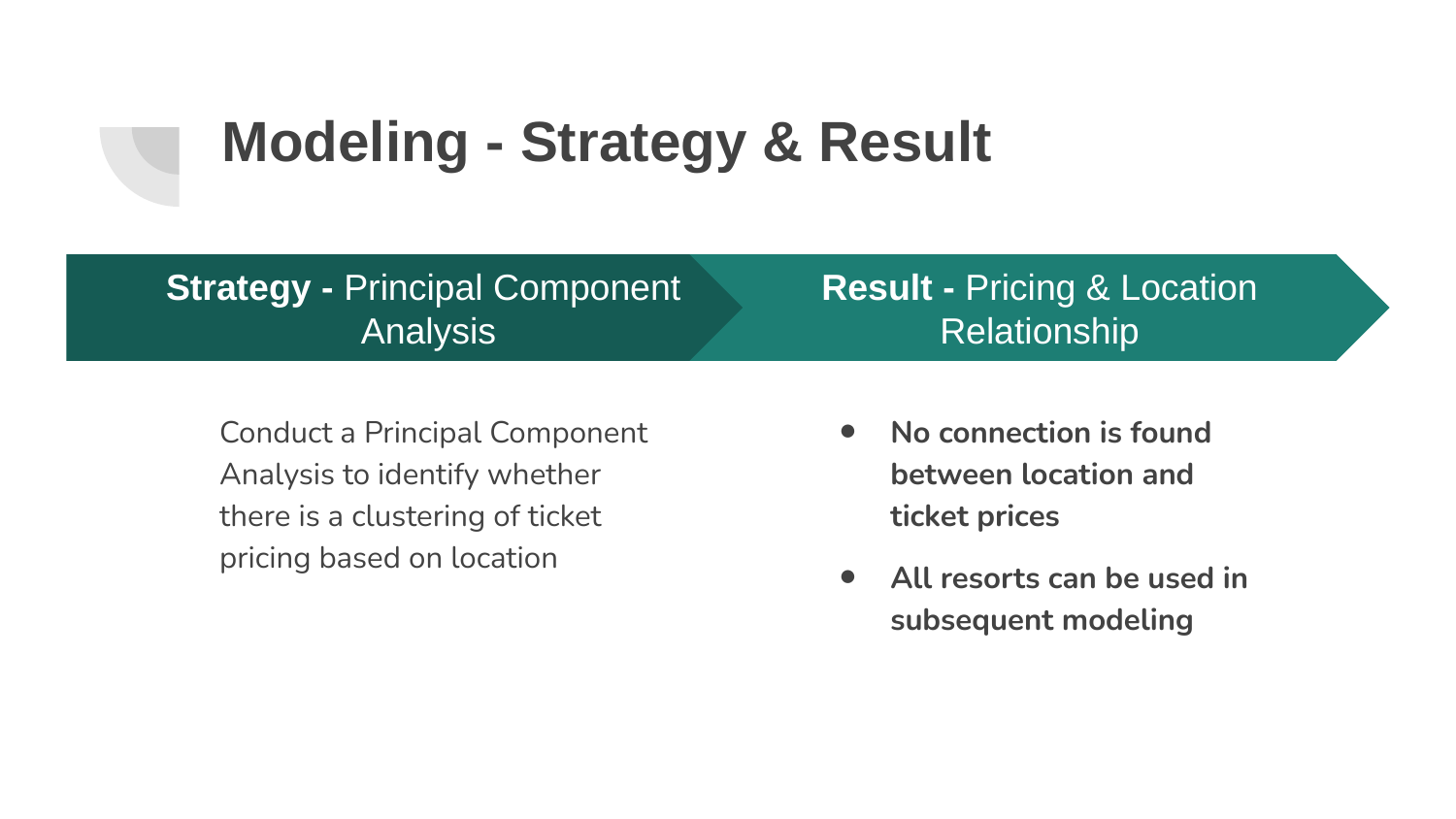

# Modeling - Strategy & Result
Result - Pricing & Location Relationship
No connection is found between location and ticket prices
All resorts can be used in subsequent modeling
Strategy - Principal Component
Analysis
Conduct a Principal Component Analysis to identify whether there is a clustering of ticket pricing based on location